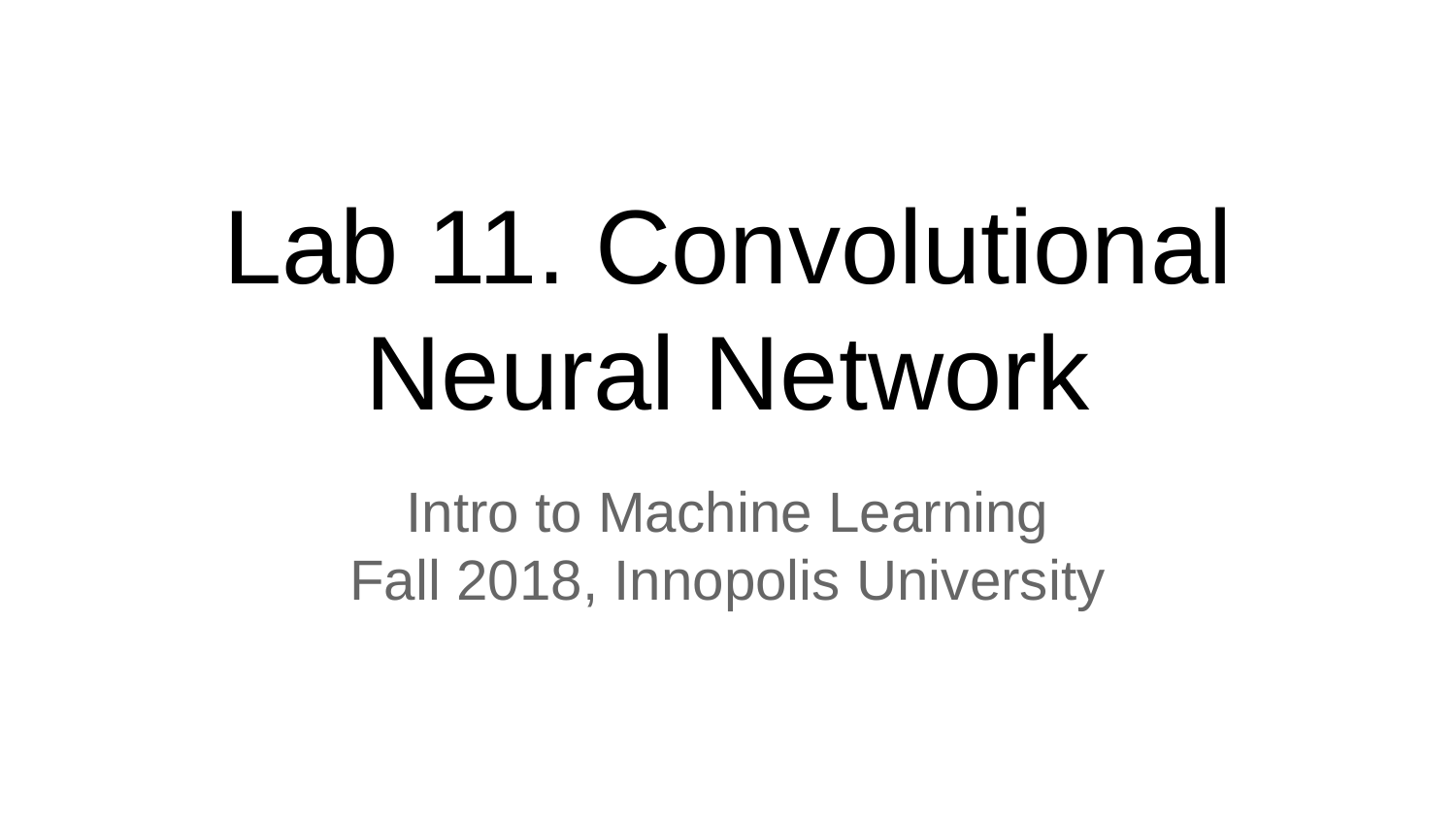

# Lab 11. Convolutional Neural Network
Intro to Machine Learning
Fall 2018, Innopolis University